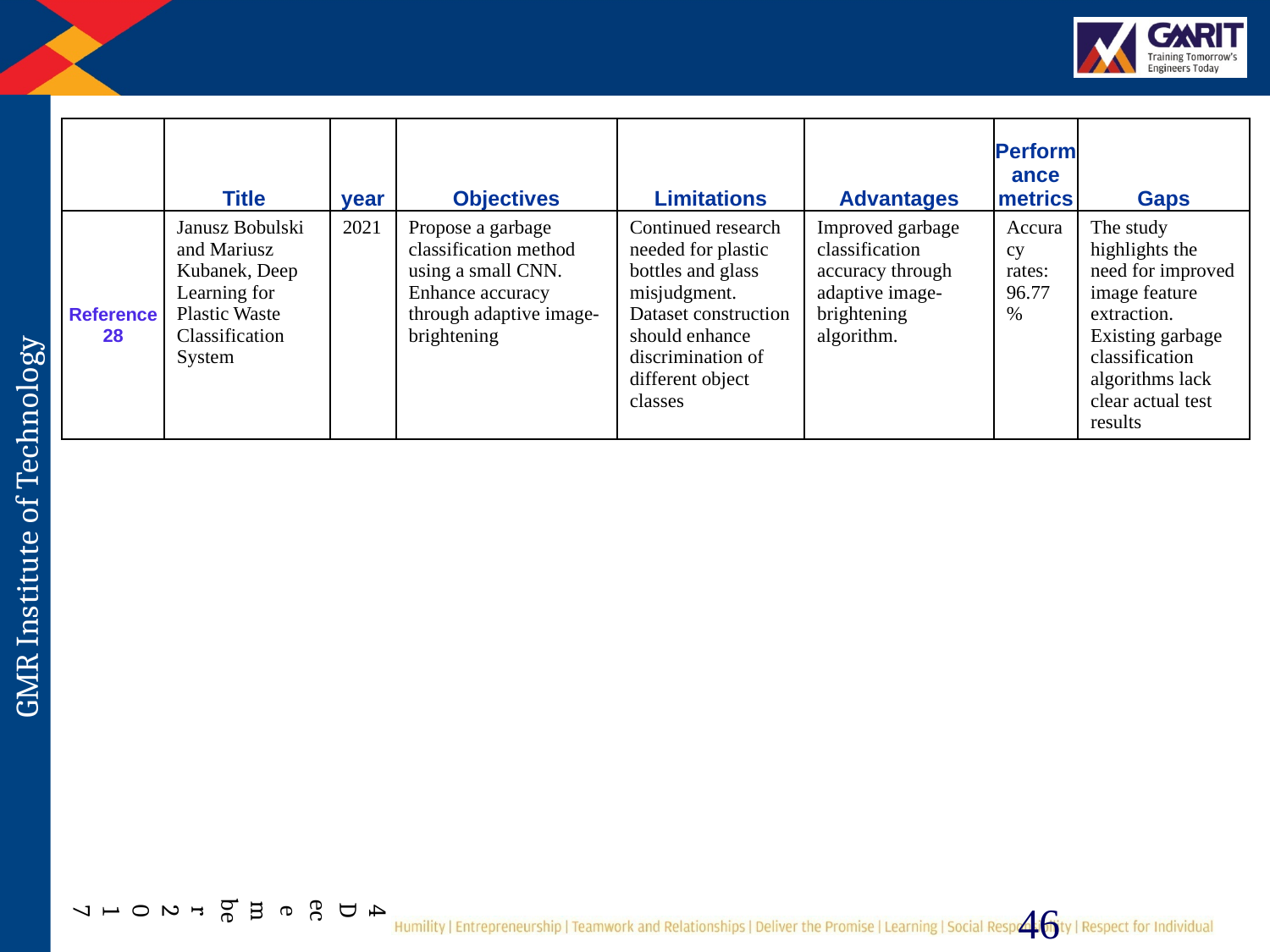

|  | Title | year | Objectives | Limitations | Advantages | Performance metrics | Gaps |
| --- | --- | --- | --- | --- | --- | --- | --- |
| Reference 28 | Janusz Bobulski and Mariusz Kubanek, Deep Learning for Plastic Waste Classification System | 2021 | Propose a garbage classification method using a small CNN. Enhance accuracy through adaptive image-brightening | Continued research needed for plastic bottles and glass misjudgment.  Dataset construction should enhance discrimination of different object classes | Improved garbage classification accuracy through adaptive image-brightening algorithm. | Accuracy rates: 96.77% | The study highlights the need for improved image feature extraction.  Existing garbage classification algorithms lack clear actual test results |
4 December 2017
46